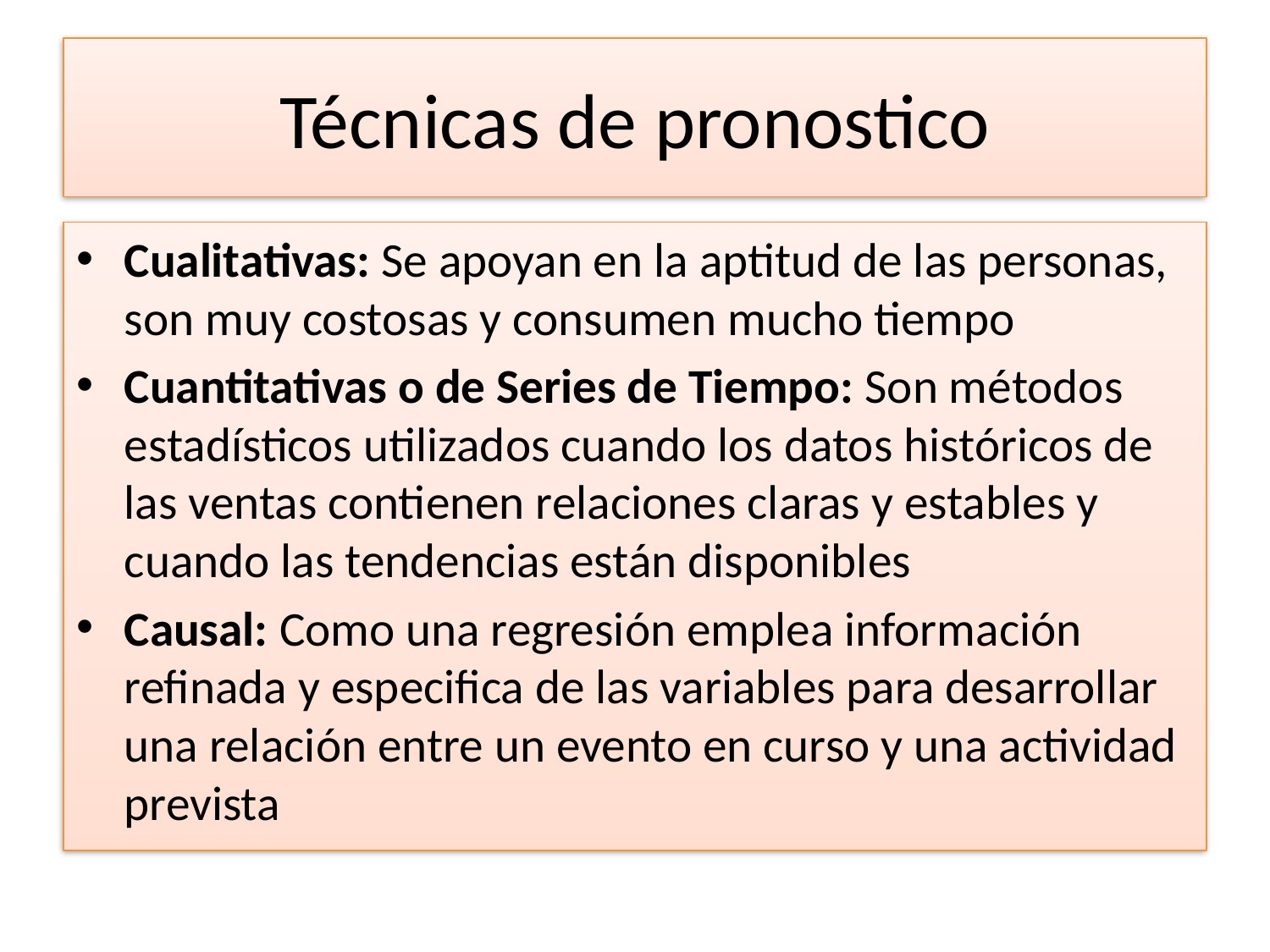

# Técnicas de pronostico
Cualitativas: Se apoyan en la aptitud de las personas, son muy costosas y consumen mucho tiempo
Cuantitativas o de Series de Tiempo: Son métodos estadísticos utilizados cuando los datos históricos de las ventas contienen relaciones claras y estables y cuando las tendencias están disponibles
Causal: Como una regresión emplea información refinada y especifica de las variables para desarrollar una relación entre un evento en curso y una actividad prevista